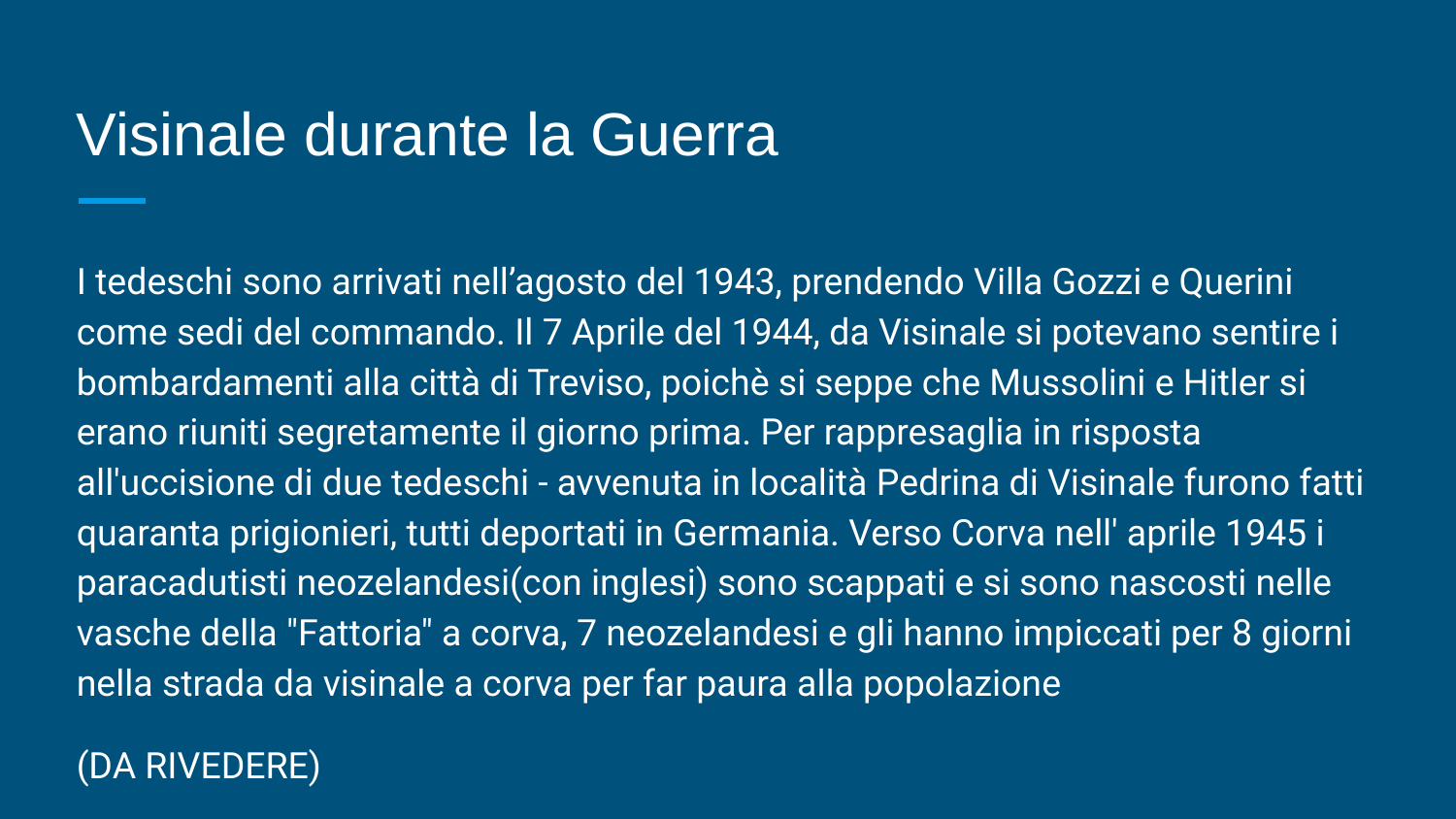

# Visinale durante la Guerra
I tedeschi sono arrivati nell’agosto del 1943, prendendo Villa Gozzi e Querini come sedi del commando. Il 7 Aprile del 1944, da Visinale si potevano sentire i bombardamenti alla città di Treviso, poichè si seppe che Mussolini e Hitler si erano riuniti segretamente il giorno prima. Per rappresaglia in risposta all'uccisione di due tedeschi - avvenuta in località Pedrina di Visinale furono fatti quaranta prigionieri, tutti deportati in Germania. Verso Corva nell' aprile 1945 i paracadutisti neozelandesi(con inglesi) sono scappati e si sono nascosti nelle vasche della "Fattoria" a corva, 7 neozelandesi e gli hanno impiccati per 8 giorni nella strada da visinale a corva per far paura alla popolazione
(DA RIVEDERE)